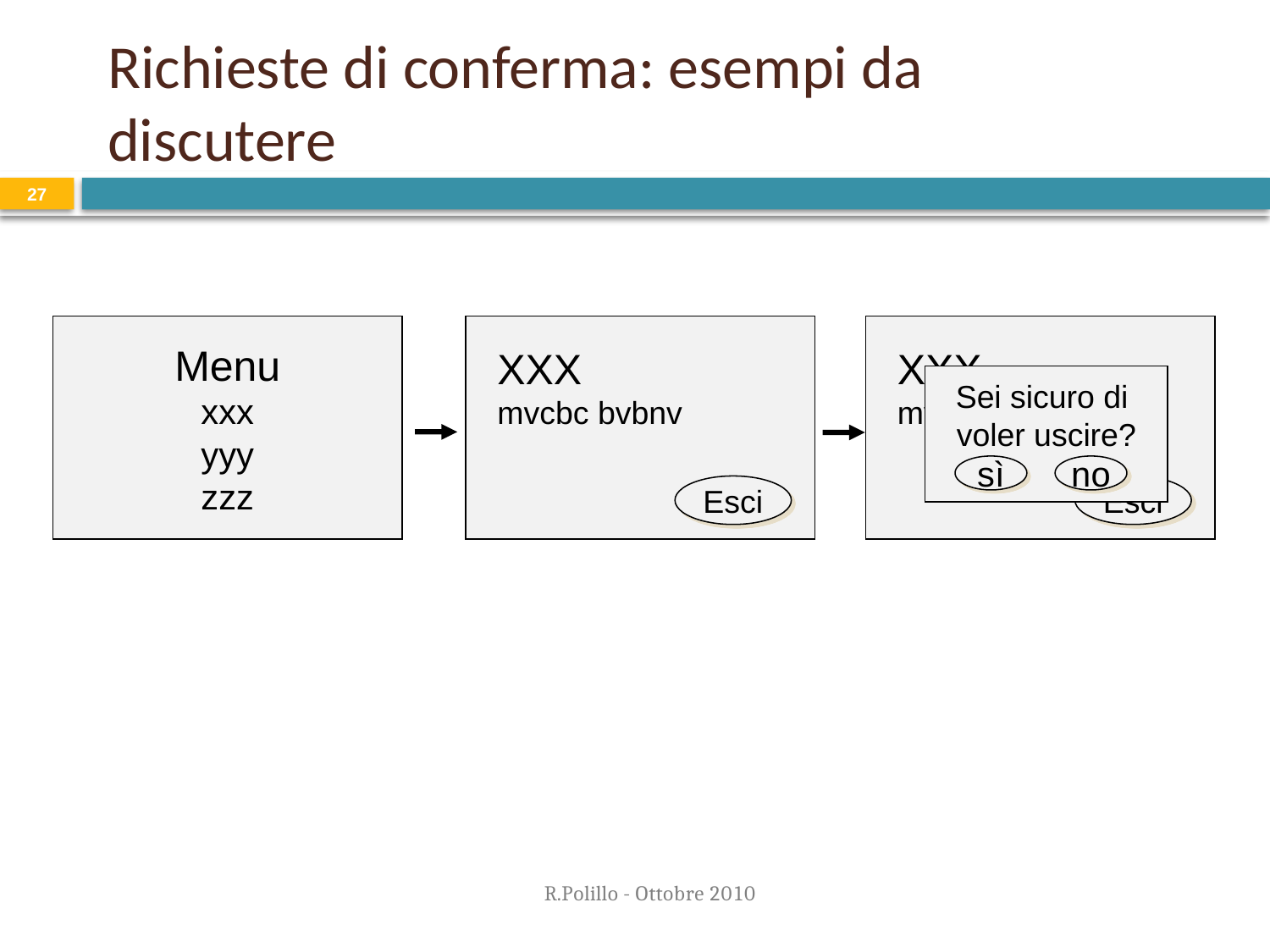

# Richieste di conferma: esempi da discutere
27
Menu
xxx
yyy
zzz

XXX
mvcbc bvbnv
Esci

XXX
mvcbc bvbnv
Esci

Sei sicuro di
voler uscire?
sì
no
R.Polillo - Ottobre 2010